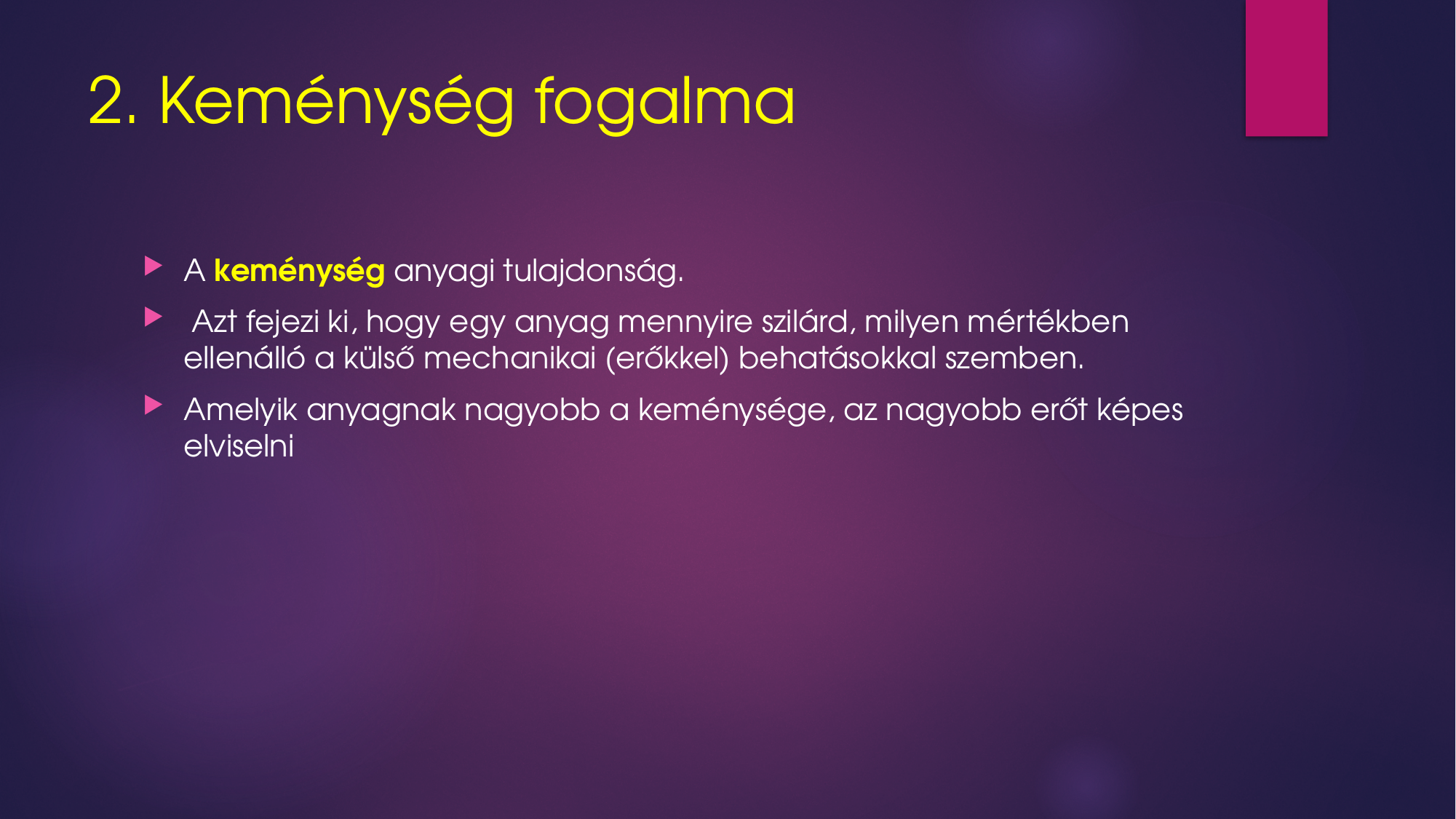

# 2. Keménység fogalma
A keménység anyagi tulajdonság.
 Azt fejezi ki, hogy egy anyag mennyire szilárd, milyen mértékben ellenálló a külső mechanikai (erőkkel) behatásokkal szemben.
Amelyik anyagnak nagyobb a keménysége, az nagyobb erőt képes elviselni